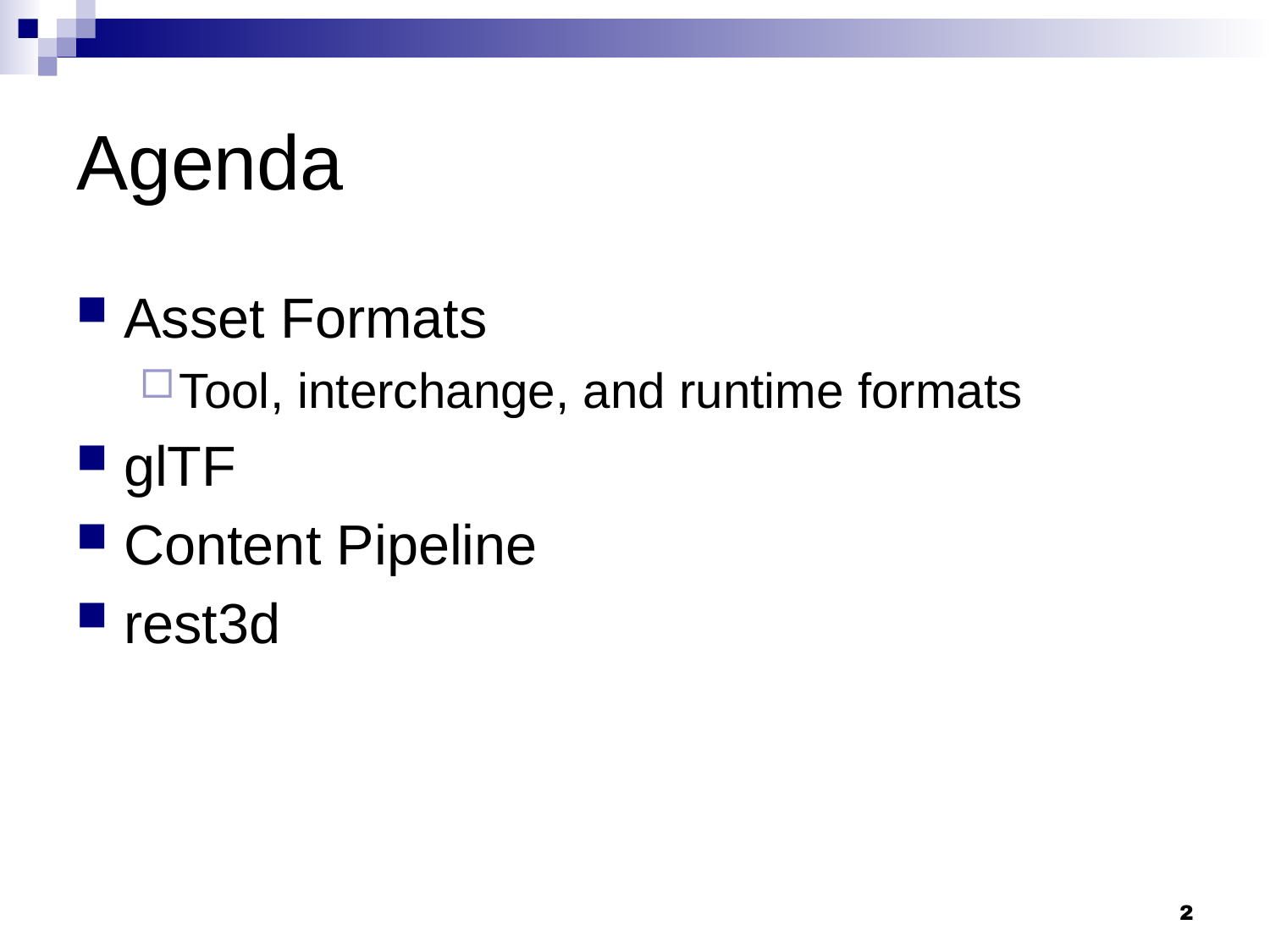

# Agenda
Asset Formats
Tool, interchange, and runtime formats
glTF
Content Pipeline
rest3d

2